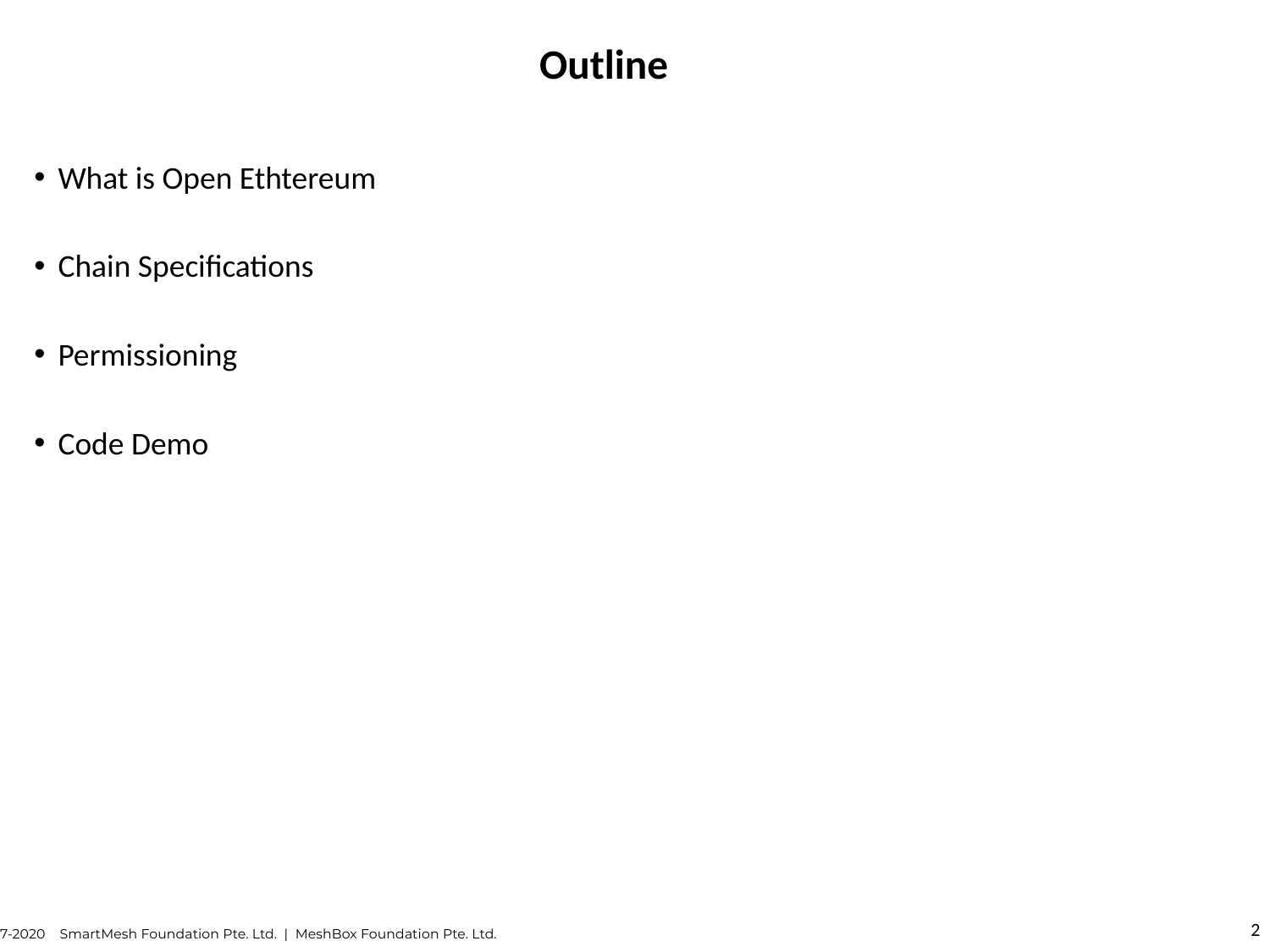

# Outline
What is Open Ethtereum
Chain Specifications
Permissioning
Code Demo
2
© 2017-2020    SmartMesh Foundation Pte. Ltd.  |  MeshBox Foundation Pte. Ltd.